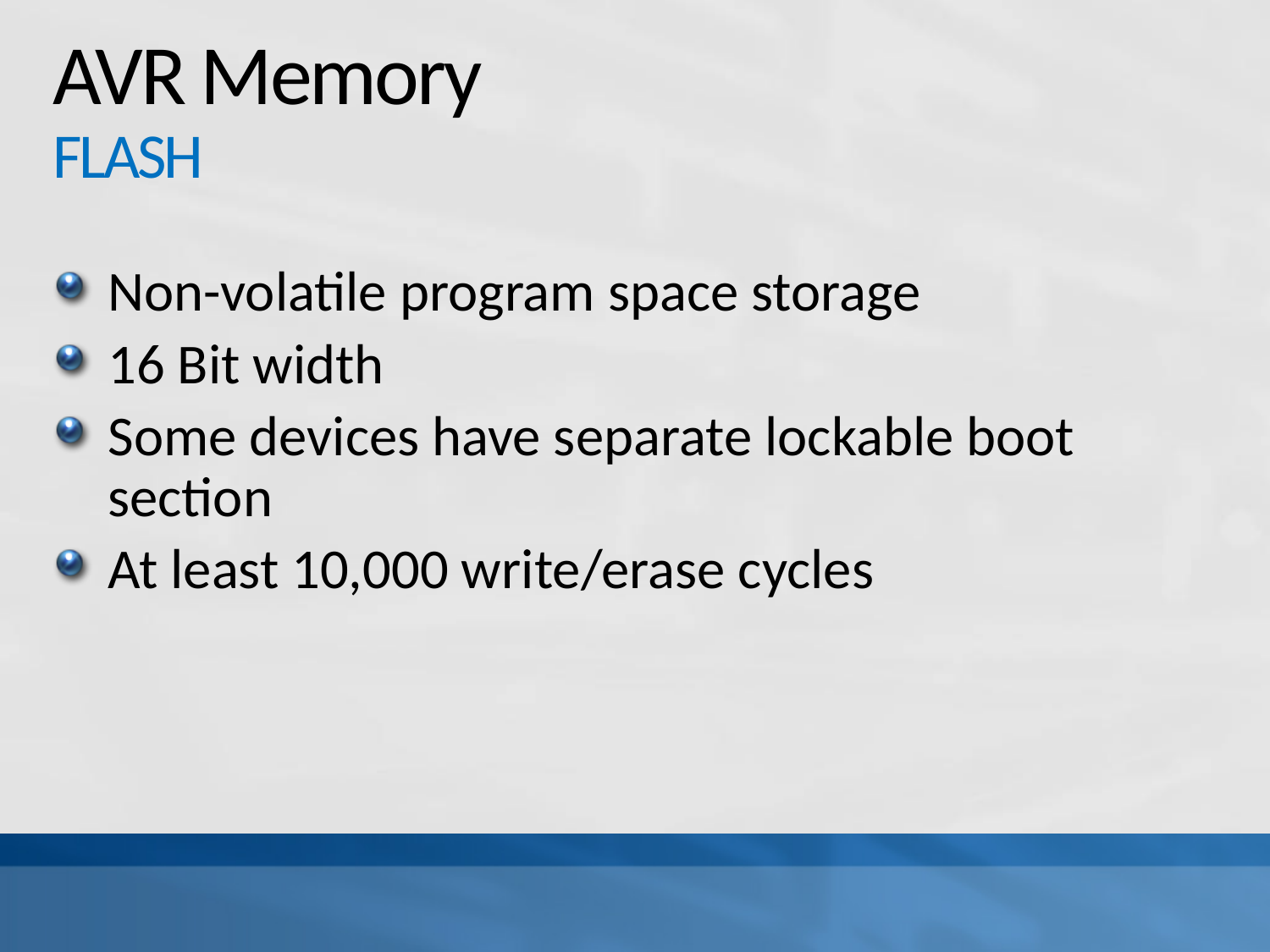

# AVR Memory FLASH
Non-volatile program space storage
16 Bit width
Some devices have separate lockable boot section
At least 10,000 write/erase cycles